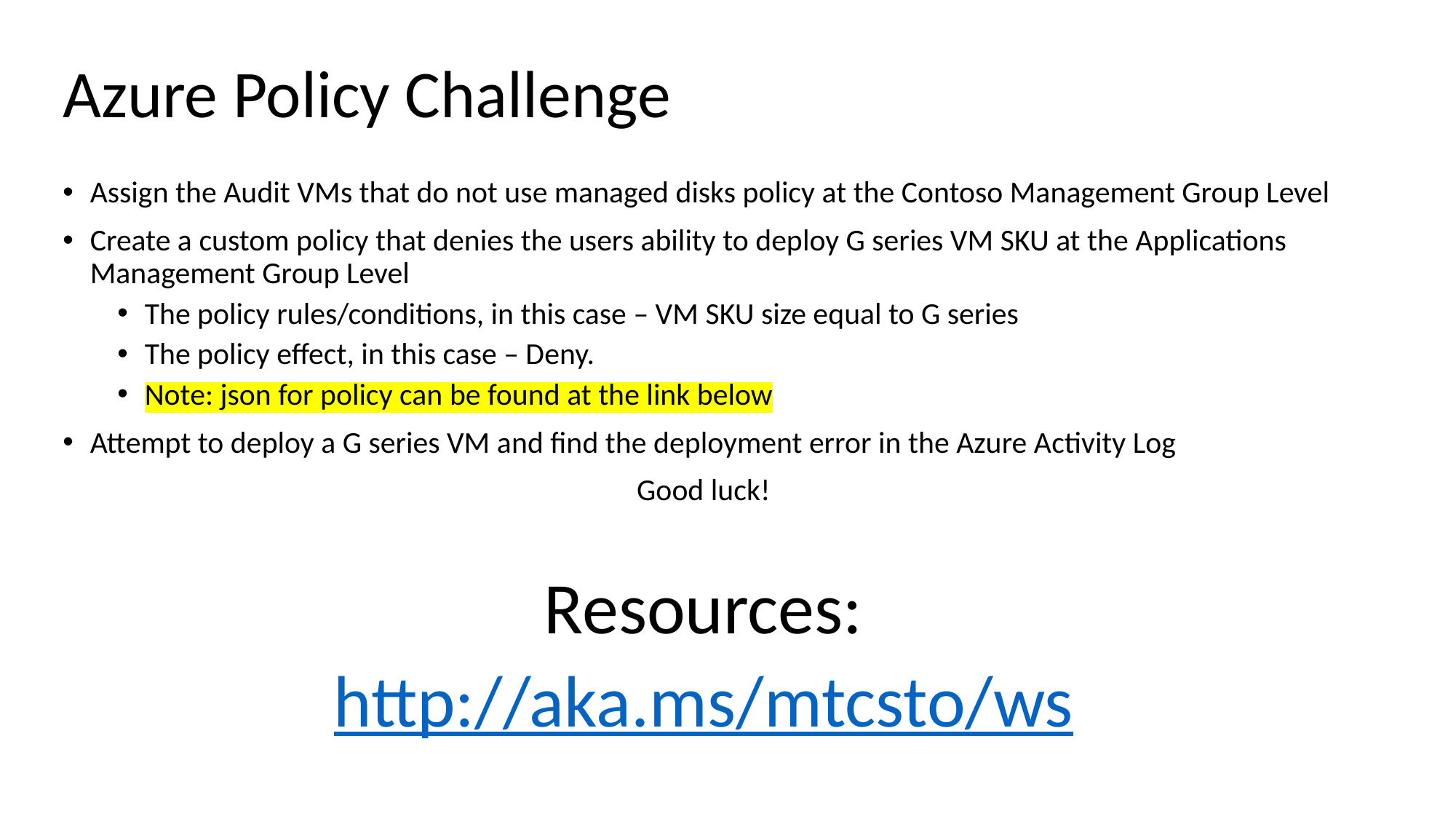

# Azure Policy Challenge
Assign the Audit VMs that do not use managed disks policy at the Contoso Management Group Level
Create a custom policy that denies the users ability to deploy G series VM SKU at the Applications Management Group Level
The policy rules/conditions, in this case – VM SKU size equal to G series
The policy effect, in this case – Deny.
Note: json for policy can be found at the link below
Attempt to deploy a G series VM and find the deployment error in the Azure Activity Log
Good luck!

Resources:
http://aka.ms/mtcsto/ws